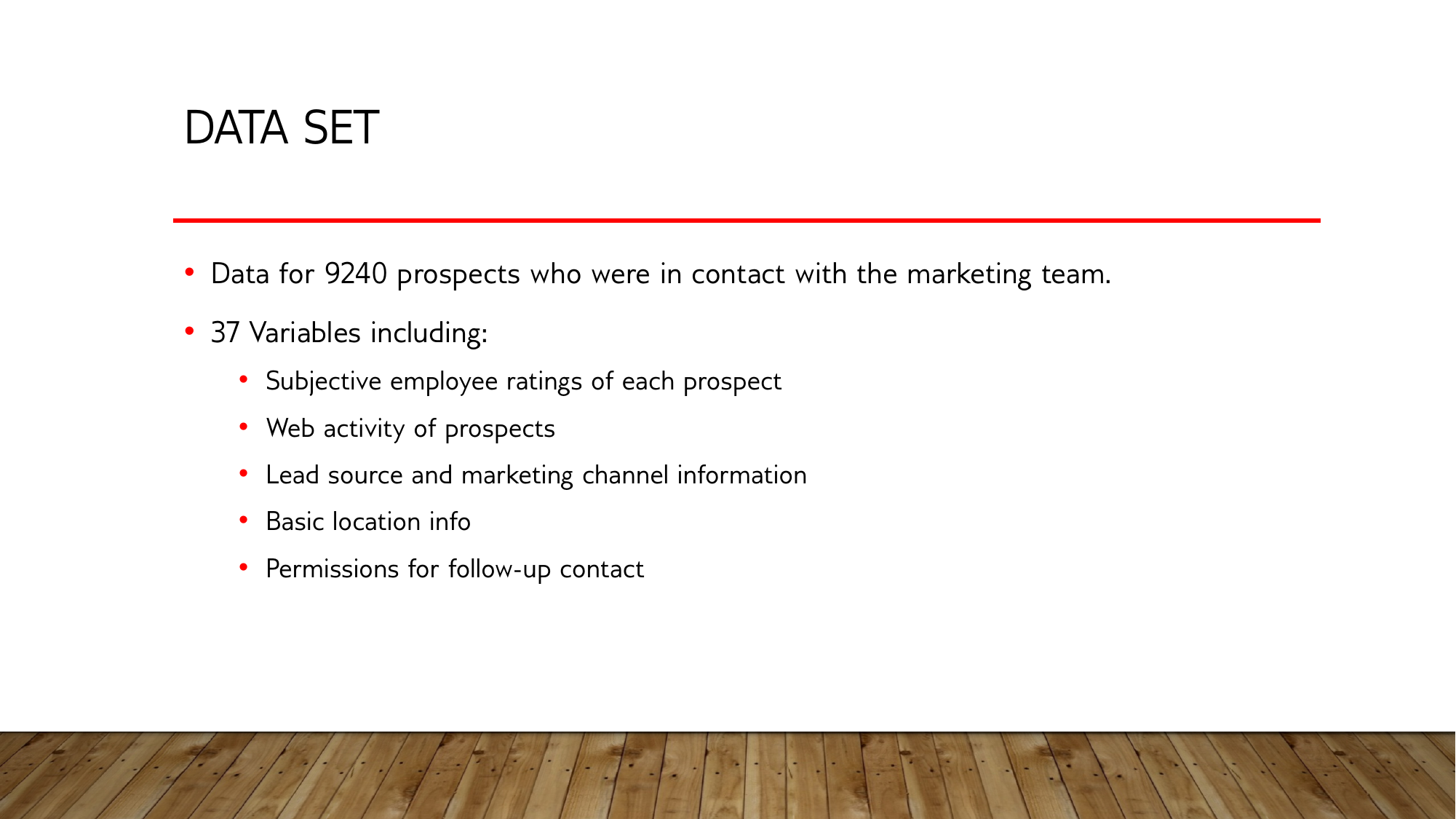

# Data Set
Data for 9240 prospects who were in contact with the marketing team.
37 Variables including:
Subjective employee ratings of each prospect
Web activity of prospects
Lead source and marketing channel information
Basic location info
Permissions for follow-up contact